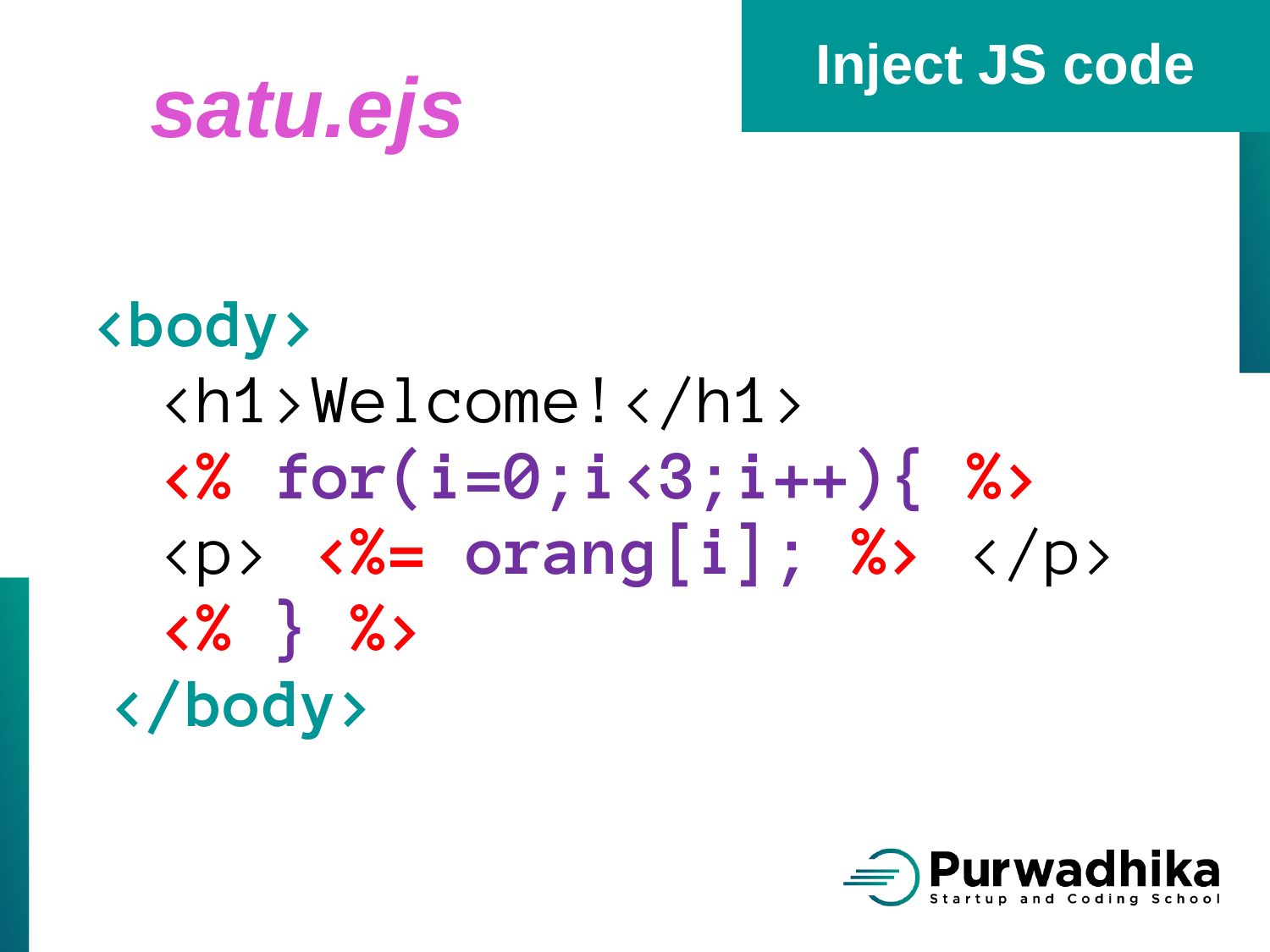

satu.ejs

   <body>
	<h1>Welcome!</h1>
	<% for(i=0;i<3;i++){ %>
	<p> <%= orang[i]; %> </p>
	<% } %>
  </body>
Inject JS code